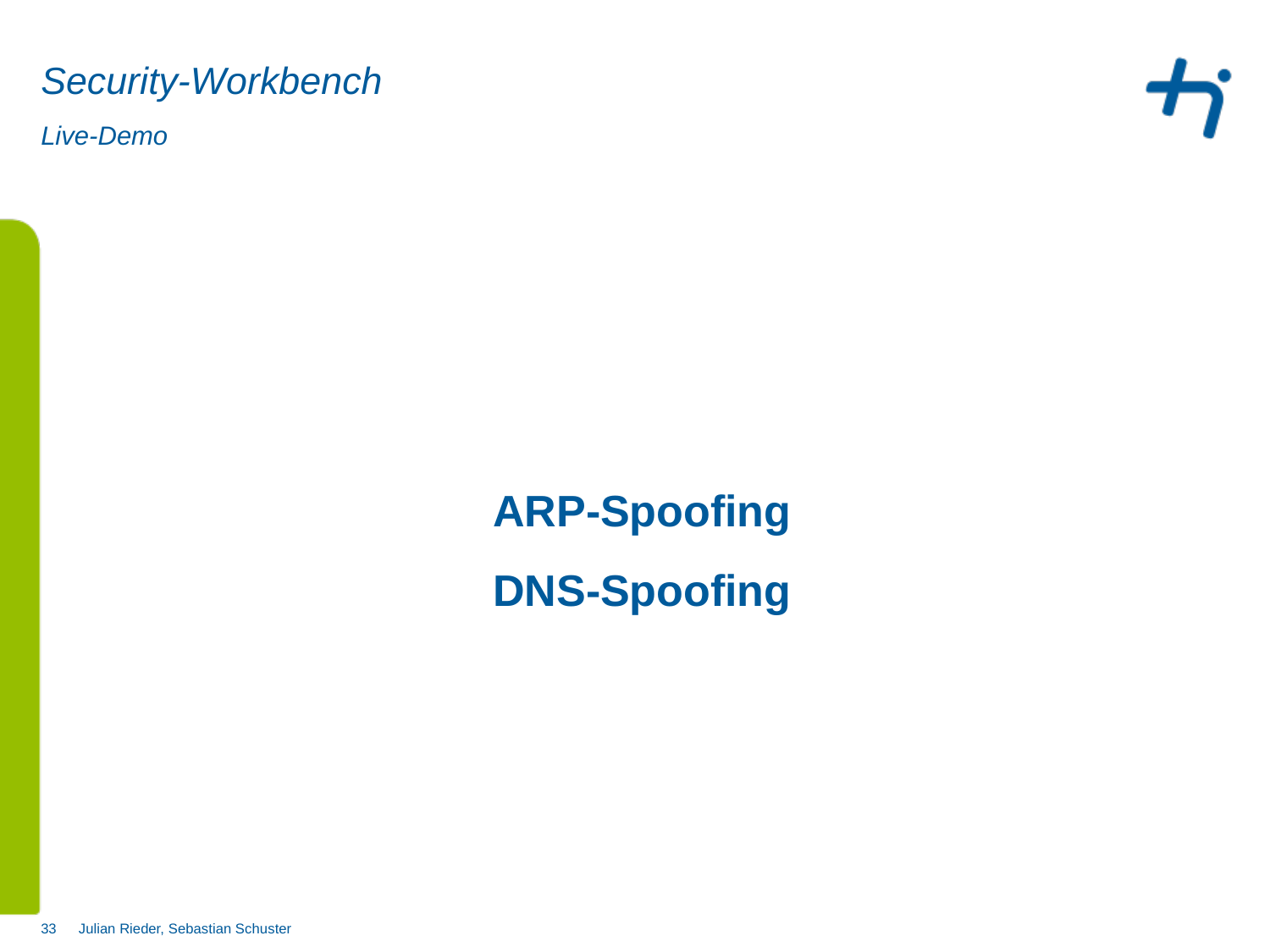

# Security-Workbench
Live-Demo

ARP-Spoofing
DNS-Spoofing

Julian Rieder, Sebastian Schuster
33